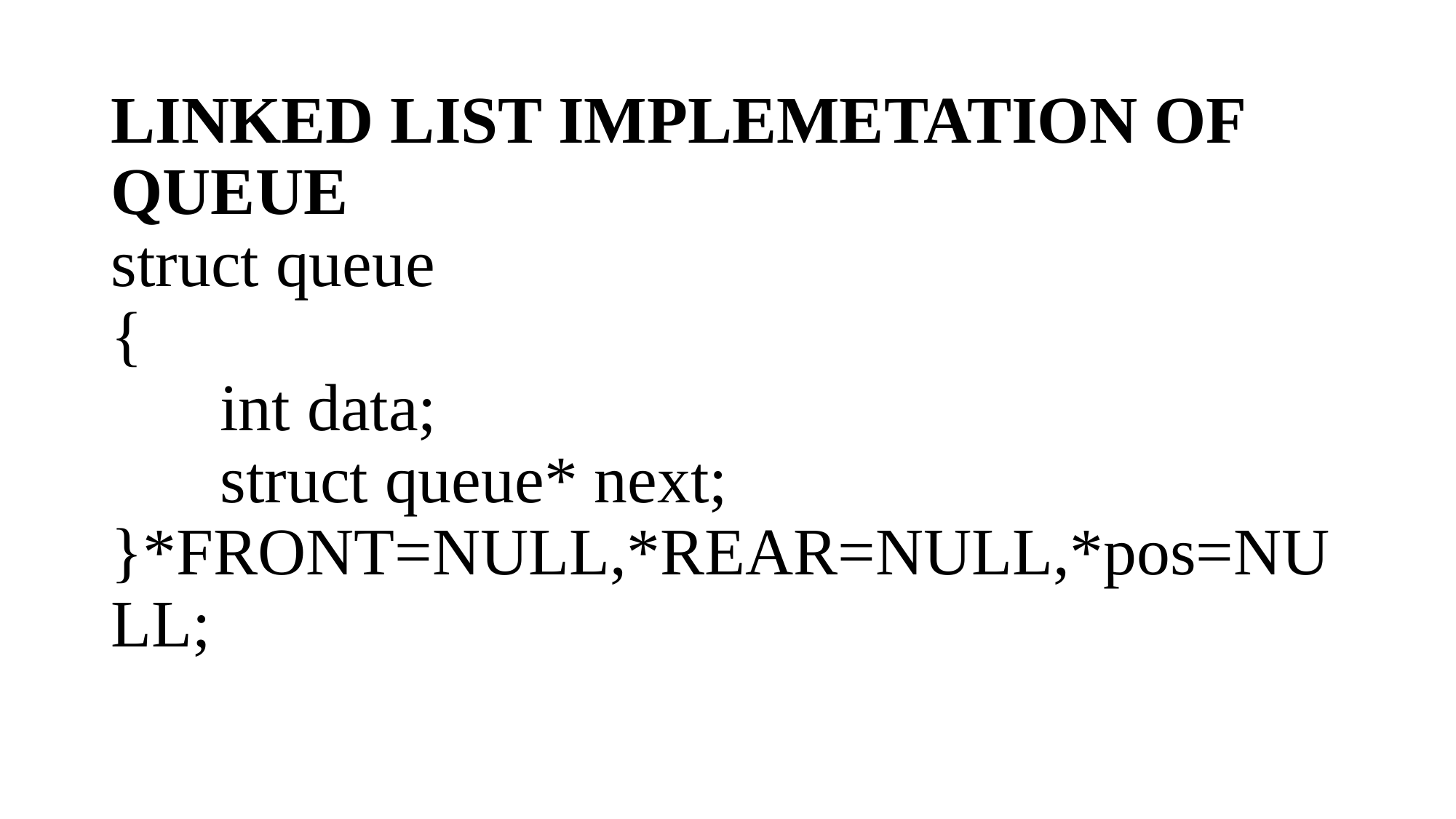

# LINKED LIST IMPLEMETATION OF QUEUE struct queue { int data; struct queue* next; }*FRONT=NULL,*REAR=NULL,*pos=NULL;